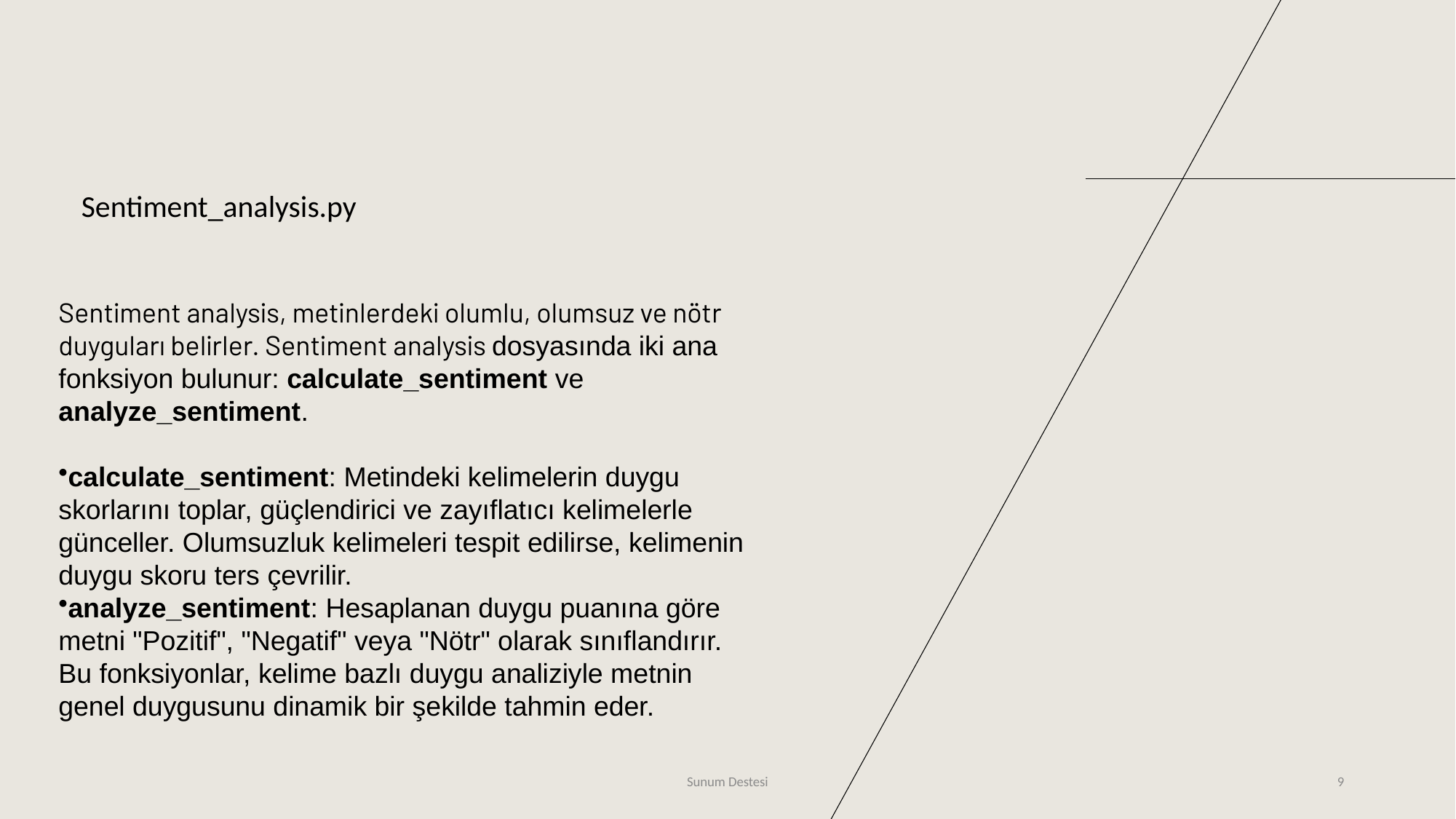

Sentiment_analysis.py
Sentiment analysis, metinlerdeki olumlu, olumsuz ve nötr duyguları belirler. Sentiment analysis dosyasında iki ana fonksiyon bulunur: calculate_sentiment ve analyze_sentiment.

calculate_sentiment: Metindeki kelimelerin duygu skorlarını toplar, güçlendirici ve zayıflatıcı kelimelerle günceller. Olumsuzluk kelimeleri tespit edilirse, kelimenin duygu skoru ters çevrilir.
analyze_sentiment: Hesaplanan duygu puanına göre metni "Pozitif", "Negatif" veya "Nötr" olarak sınıflandırır.
Bu fonksiyonlar, kelime bazlı duygu analiziyle metnin genel duygusunu dinamik bir şekilde tahmin eder.
Sunum Destesi
9